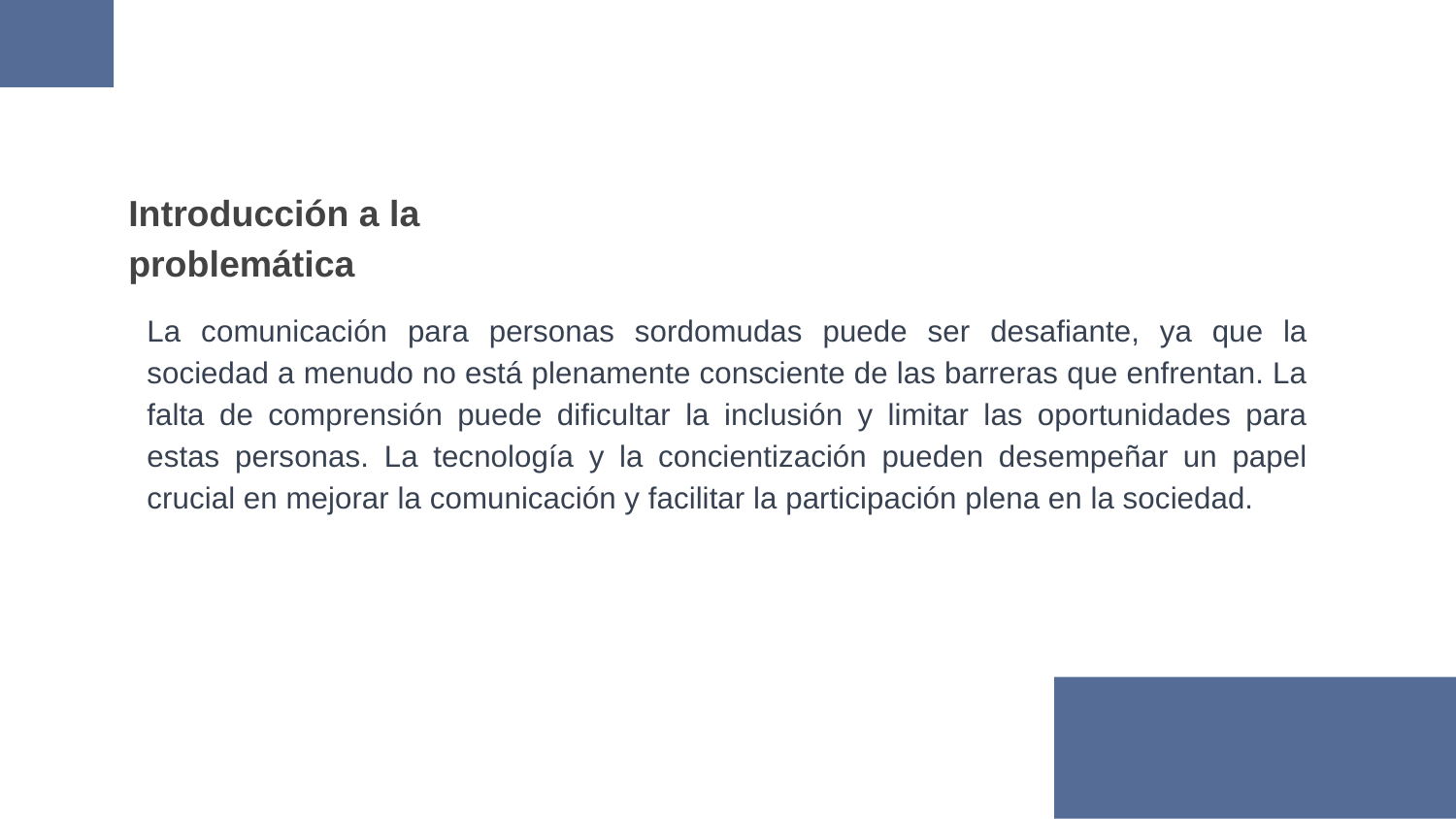

Introducción a la problemática

La comunicación para personas sordomudas puede ser desafiante, ya que la sociedad a menudo no está plenamente consciente de las barreras que enfrentan. La falta de comprensión puede dificultar la inclusión y limitar las oportunidades para estas personas. La tecnología y la concientización pueden desempeñar un papel crucial en mejorar la comunicación y facilitar la participación plena en la sociedad.